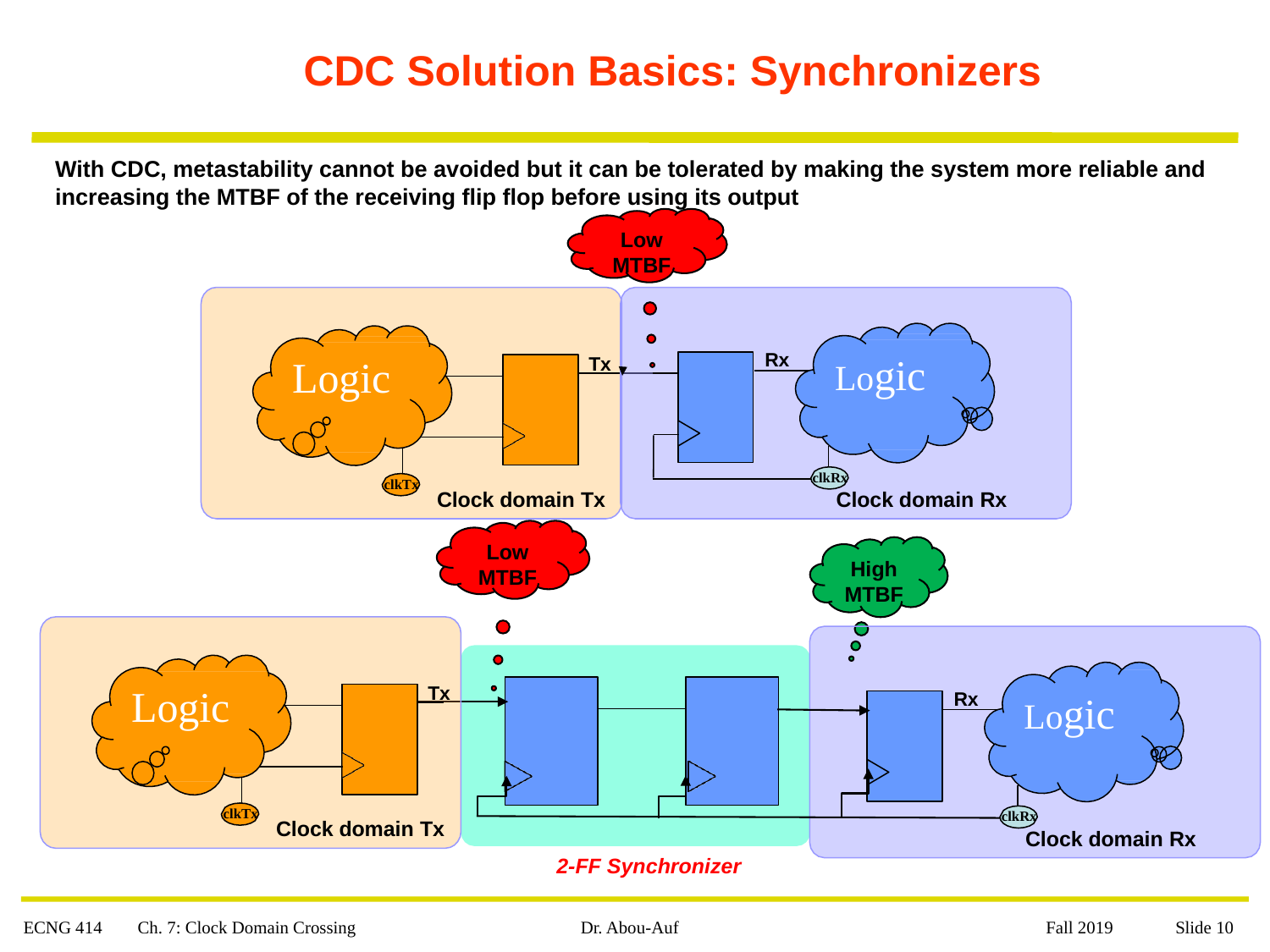

# CDC Solution Basics: Synchronizers

With CDC, metastability cannot be avoided but it can be tolerated by making the system more reliable and increasing the MTBF of the receiving flip flop before using its output
Low MTBF

Rx
Logic

clkRx

Clock domain Rx

Logic
Tx

clkTx

Clock domain Tx
Low MTBF
High MTBF

Logic

Tx

Rx
Logic

clkTx

clkRx

Clock domain Tx
Clock domain Rx
2-FF Synchronizer
ECNG 414        Ch. 7: Clock Domain Crossing
Dr. Abou-Auf
 Fall 2019              Slide 10